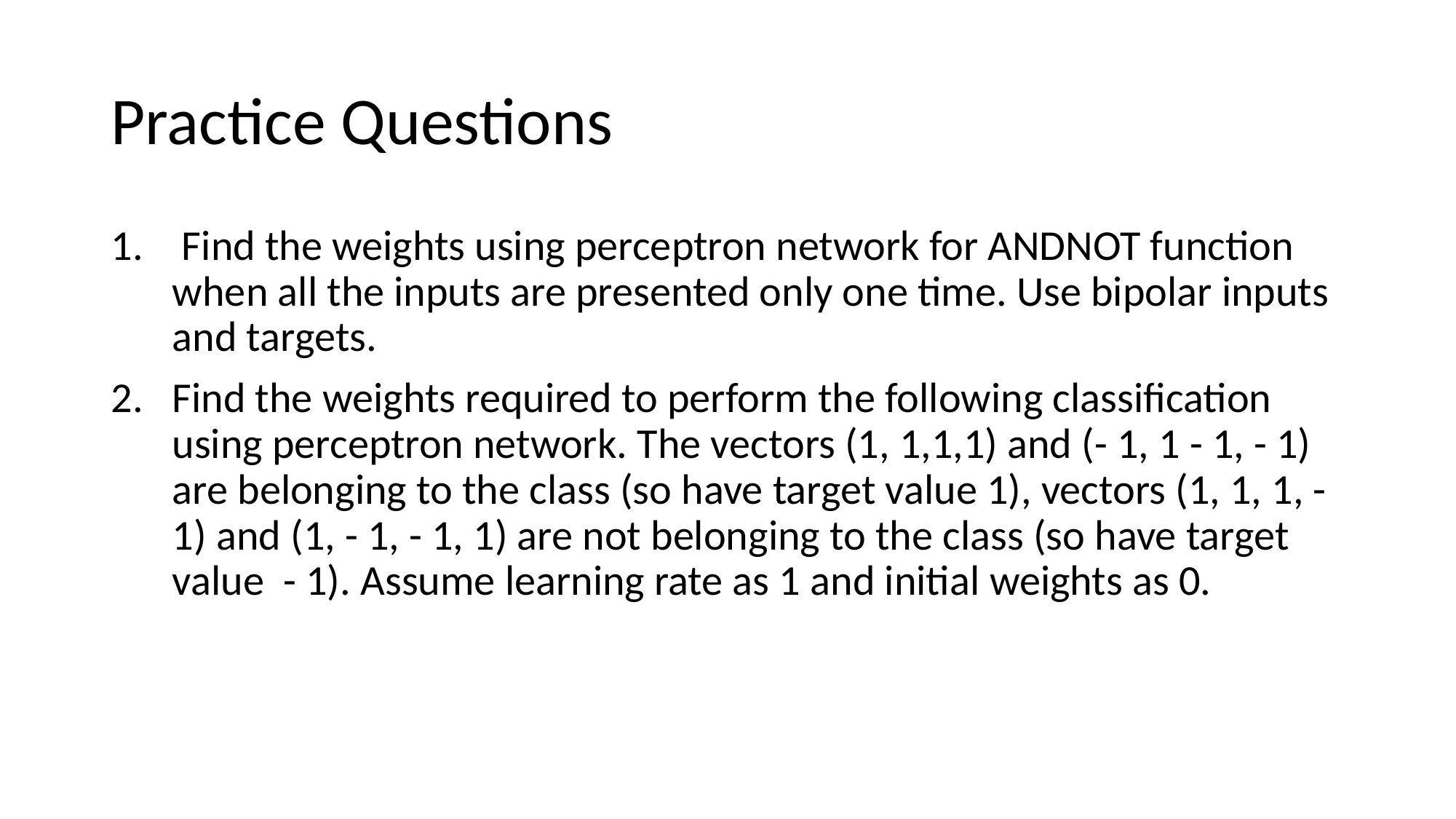

# Practice Questions
 Find the weights using perceptron network for ANDNOT function when all the inputs are presented only one time. Use bipolar inputs and targets.
Find the weights required to perform the following classification using perceptron network. The vectors (1, 1,1,1) and (- 1, 1 - 1, - 1) are belonging to the class (so have target value 1), vectors (1, 1, 1, - 1) and (1, - 1, - 1, 1) are not belonging to the class (so have target value  - 1). Assume learning rate as 1 and initial weights as 0.